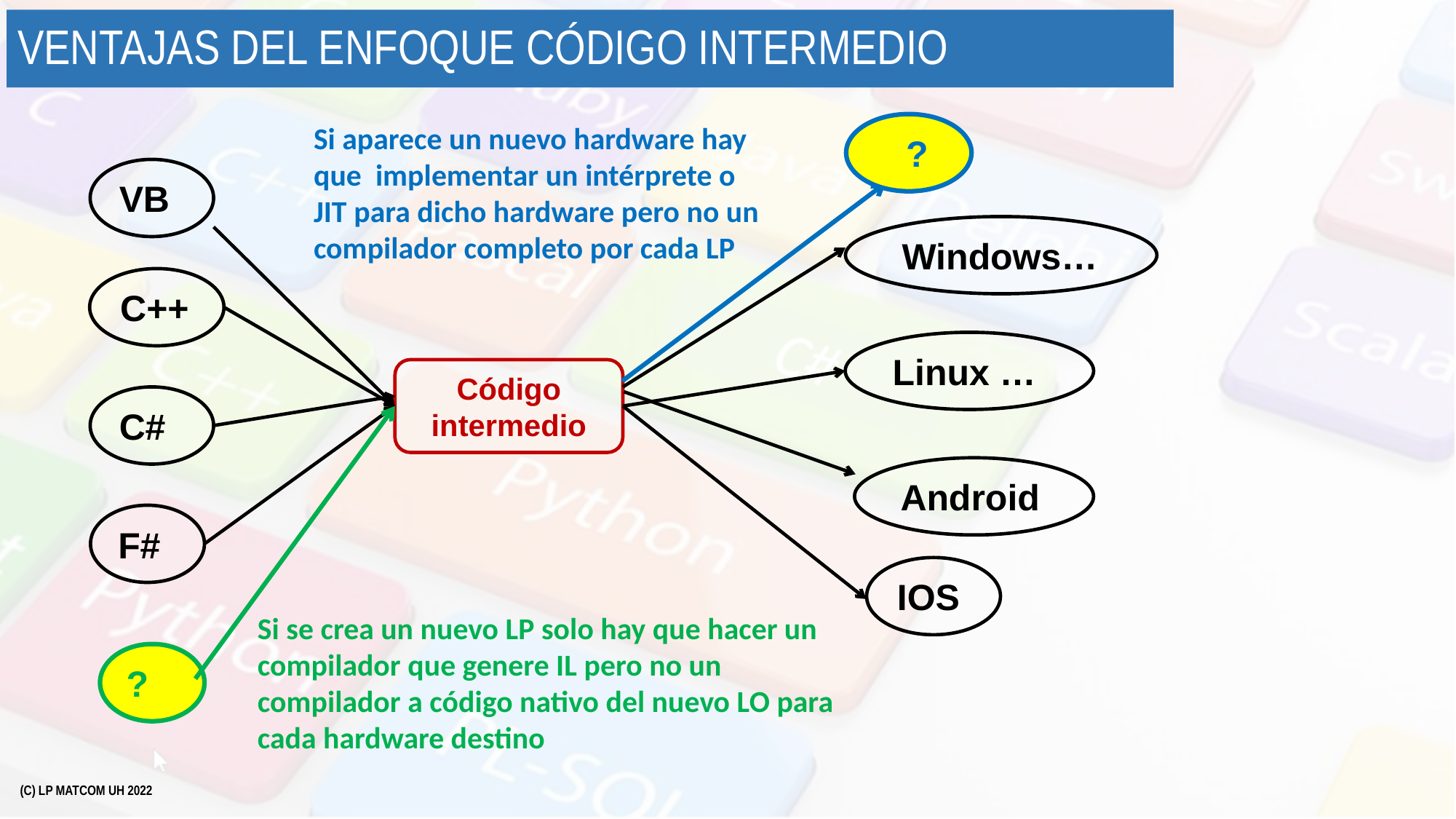

# Ventajas del enfoque código intermedio
   ?
Si aparece un nuevo hardware hay que  implementar un intérprete o JIT para dicho hardware pero no un compilador completo por cada LP
VB
Windows…
C++
Linux …
Código
intermedio
C#
Android
F#
IOS
Si se crea un nuevo LP solo hay que hacer un compilador que genere IL pero no un compilador a código nativo del nuevo LO para cada hardware destino
?
19